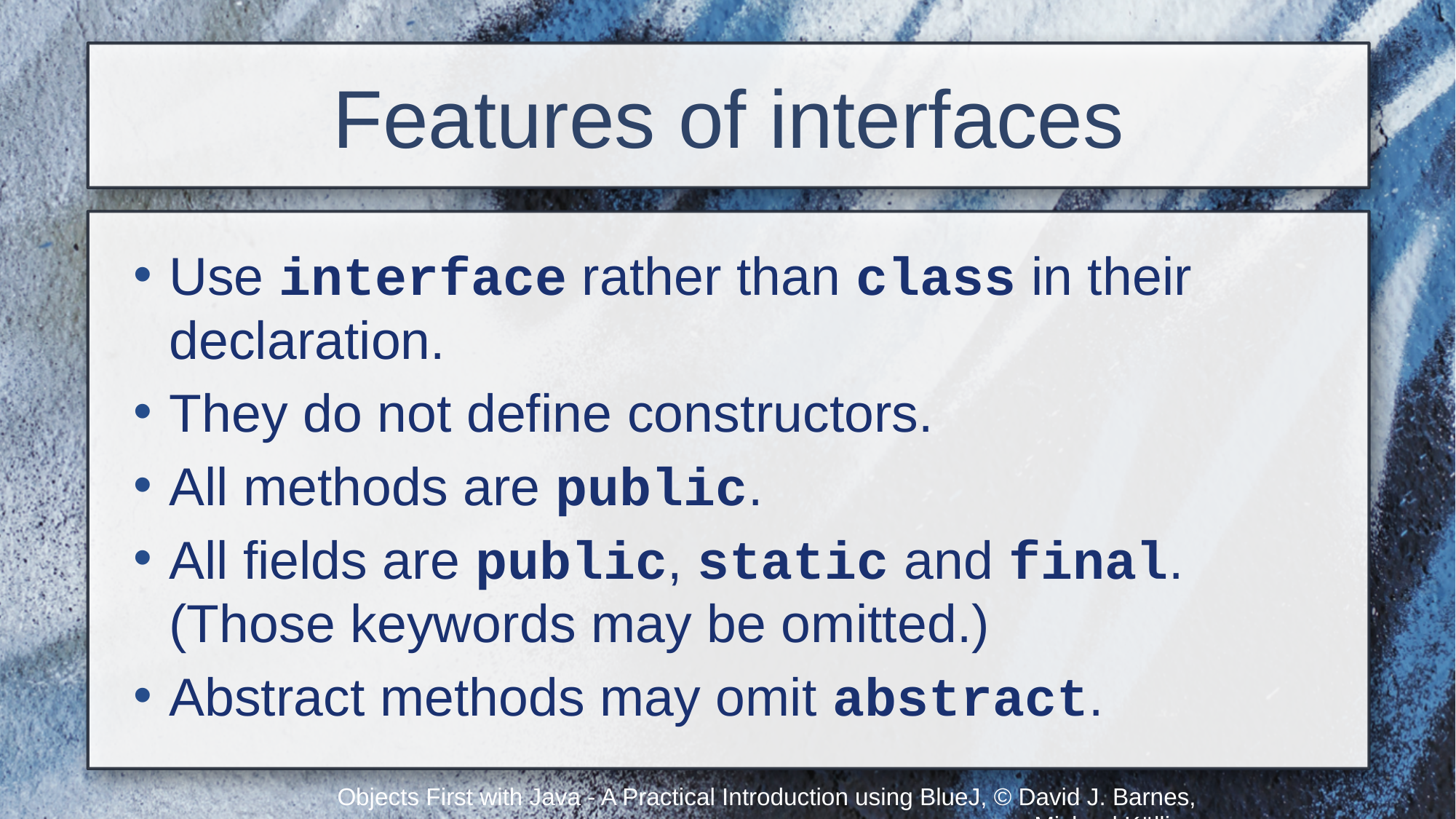

# Features of interfaces
Use interface rather than class in their declaration.
They do not define constructors.
All methods are public.
All fields are public, static and final. (Those keywords may be omitted.)
Abstract methods may omit abstract.